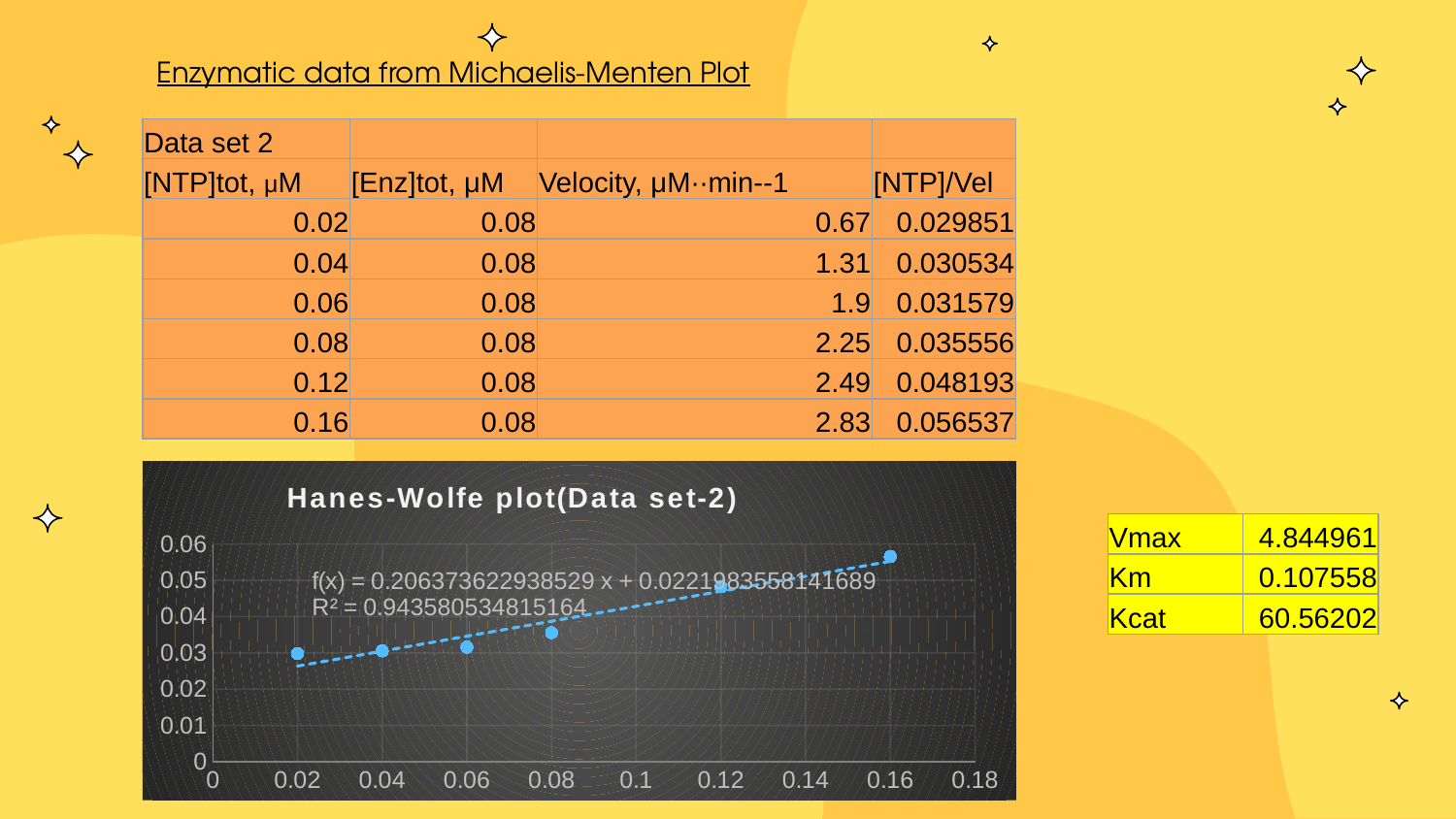

Enzymatic data from Michaelis-Menten Plot
| Data set 2 |  |  |  |
| --- | --- | --- | --- |
| [NTP]tot, μM | [Enz]tot, μM | Velocity, μM·∙min-­‐1 | [NTP]/Vel |
| 0.02 | 0.08 | 0.67 | 0.029851 |
| 0.04 | 0.08 | 1.31 | 0.030534 |
| 0.06 | 0.08 | 1.9 | 0.031579 |
| 0.08 | 0.08 | 2.25 | 0.035556 |
| 0.12 | 0.08 | 2.49 | 0.048193 |
| 0.16 | 0.08 | 2.83 | 0.056537 |

### Chart: Hanes-Wolfe plot(Data set-2)

| Category |  |
|---|---|
| Vmax | 4.844961 |
| --- | --- |
| Km | 0.107558 |
| Kcat | 60.56202 |